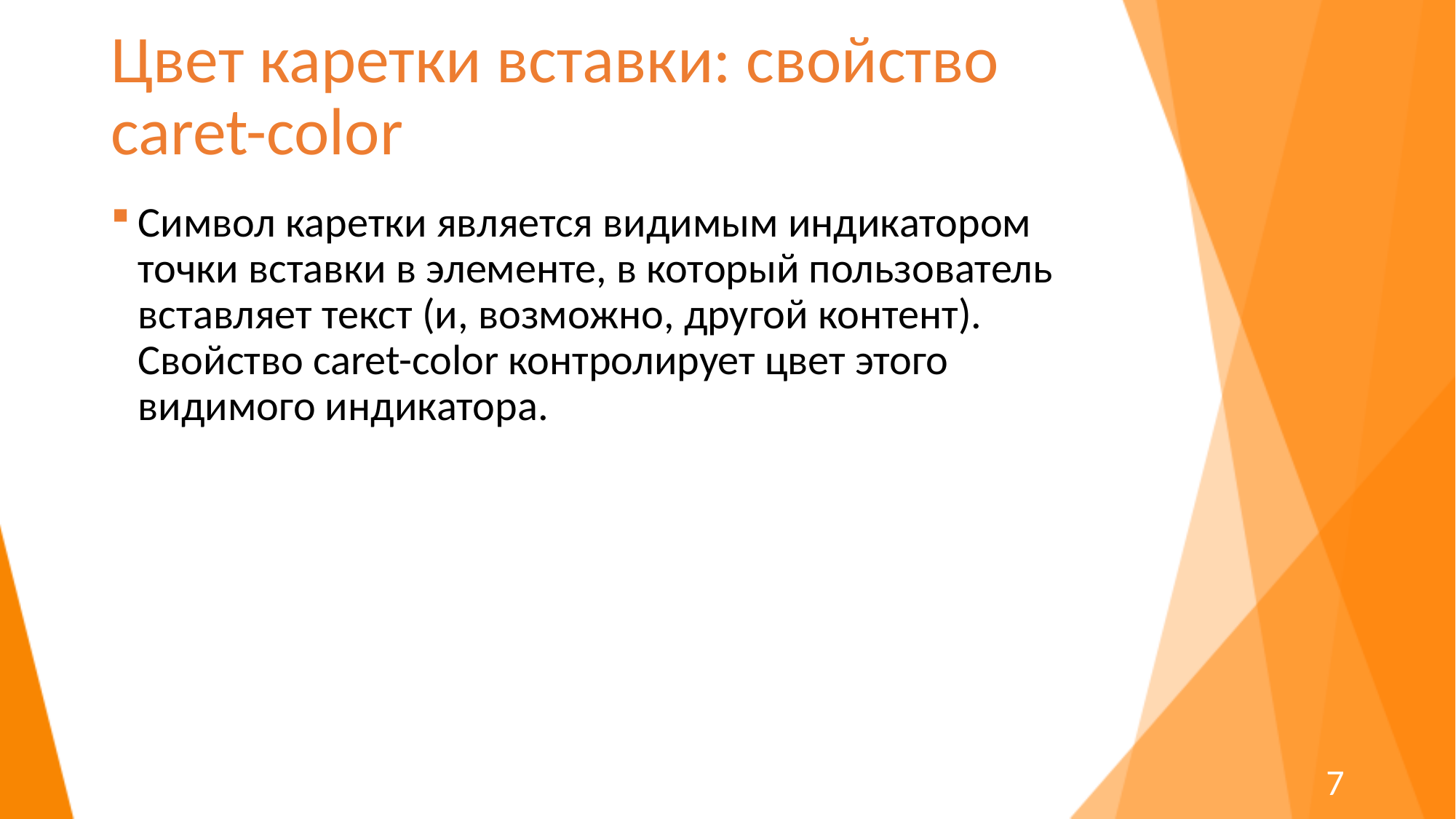

# Цвет каретки вставки: свойство caret-color
Символ каретки является видимым индикатором точки вставки в элементе, в который пользователь вставляет текст (и, возможно, другой контент). Свойство caret-color контролирует цвет этого видимого индикатора.
7